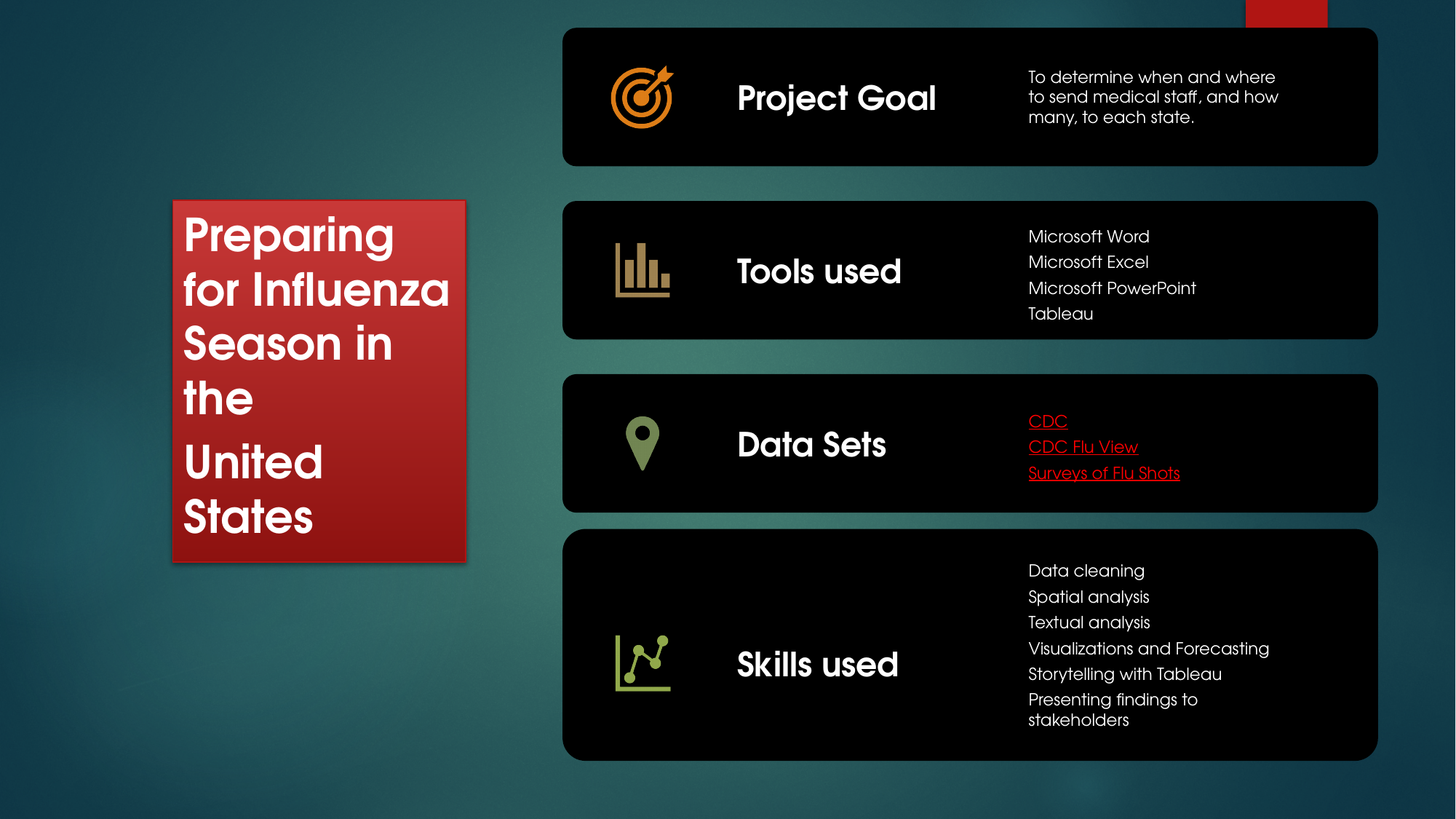

Project Goal
To determine when and where to send medical staff, and how many, to each state.
Tools used
Microsoft Word
Microsoft Excel
Microsoft PowerPoint
Tableau
Data Sets
CDC
CDC Flu View
Surveys of Flu Shots
Skills used
Data cleaning
Spatial analysis
Textual analysis
Visualizations and Forecasting
Storytelling with Tableau
Presenting findings to stakeholders
Preparing for Influenza Season in the
United States